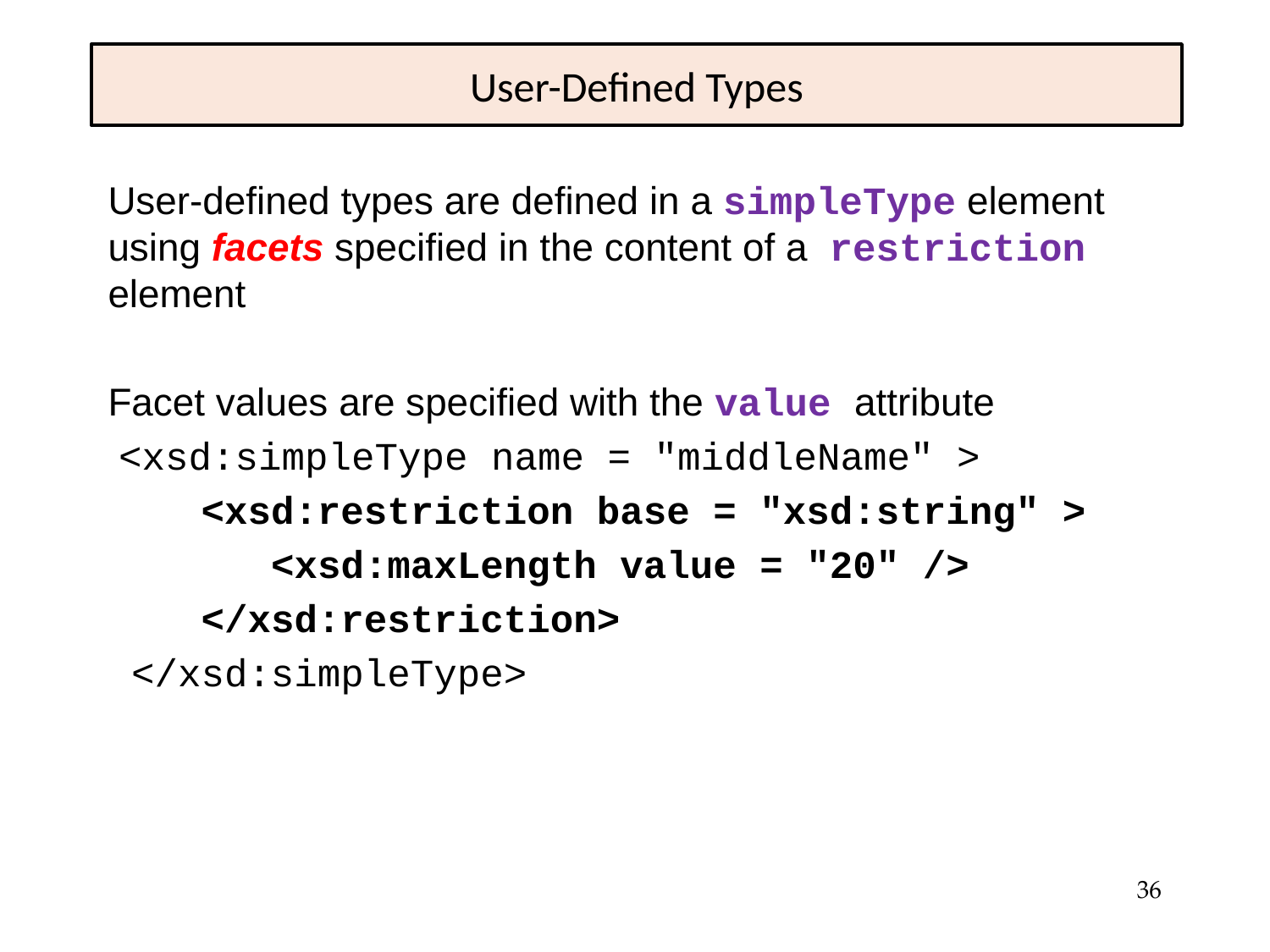

# User-Defined Types
User-defined types are defined in a simpleType element using facets specified in the content of a  restriction element

Facet values are specified with the value attribute
 <xsd:simpleType name = "middleName" >
    <xsd:restriction base = "xsd:string" >
       <xsd:maxLength value = "20" />
    </xsd:restriction>
 </xsd:simpleType>

36